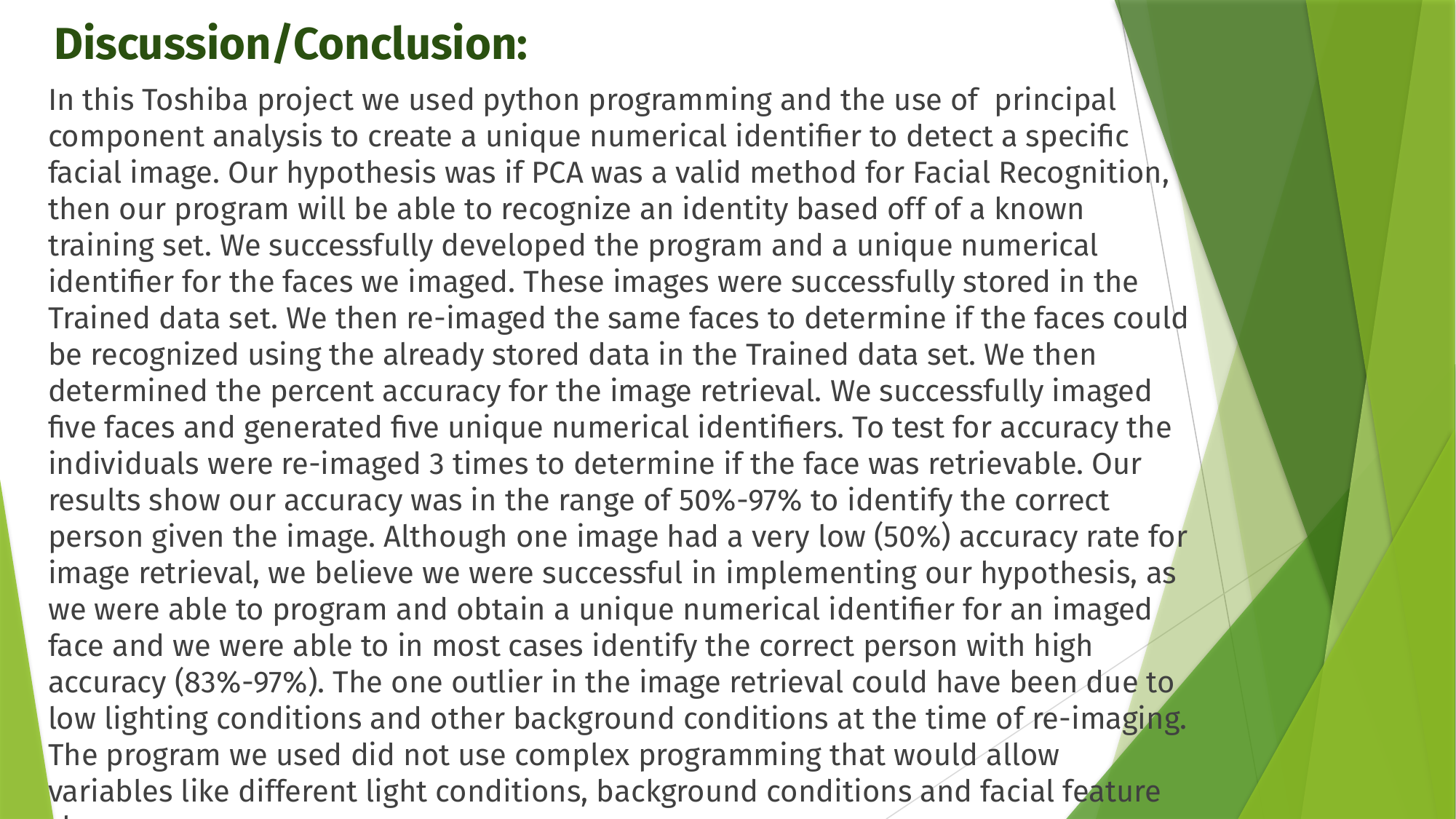

# Discussion/Conclusion:
In this Toshiba project we used python programming and the use of  principal component analysis to create a unique numerical identifier to detect a specific facial image. Our hypothesis was if PCA was a valid method for Facial Recognition, then our program will be able to recognize an identity based off of a known training set. We successfully developed the program and a unique numerical identifier for the faces we imaged. These images were successfully stored in the Trained data set. We then re-imaged the same faces to determine if the faces could be recognized using the already stored data in the Trained data set. We then determined the percent accuracy for the image retrieval. We successfully imaged five faces and generated five unique numerical identifiers. To test for accuracy the individuals were re-imaged 3 times to determine if the face was retrievable. Our results show our accuracy was in the range of 50%-97% to identify the correct person given the image. Although one image had a very low (50%) accuracy rate for image retrieval, we believe we were successful in implementing our hypothesis, as we were able to program and obtain a unique numerical identifier for an imaged face and we were able to in most cases identify the correct person with high accuracy (83%-97%). The one outlier in the image retrieval could have been due to low lighting conditions and other background conditions at the time of re-imaging. The program we used did not use complex programming that would allow variables like different light conditions, background conditions and facial feature changes.